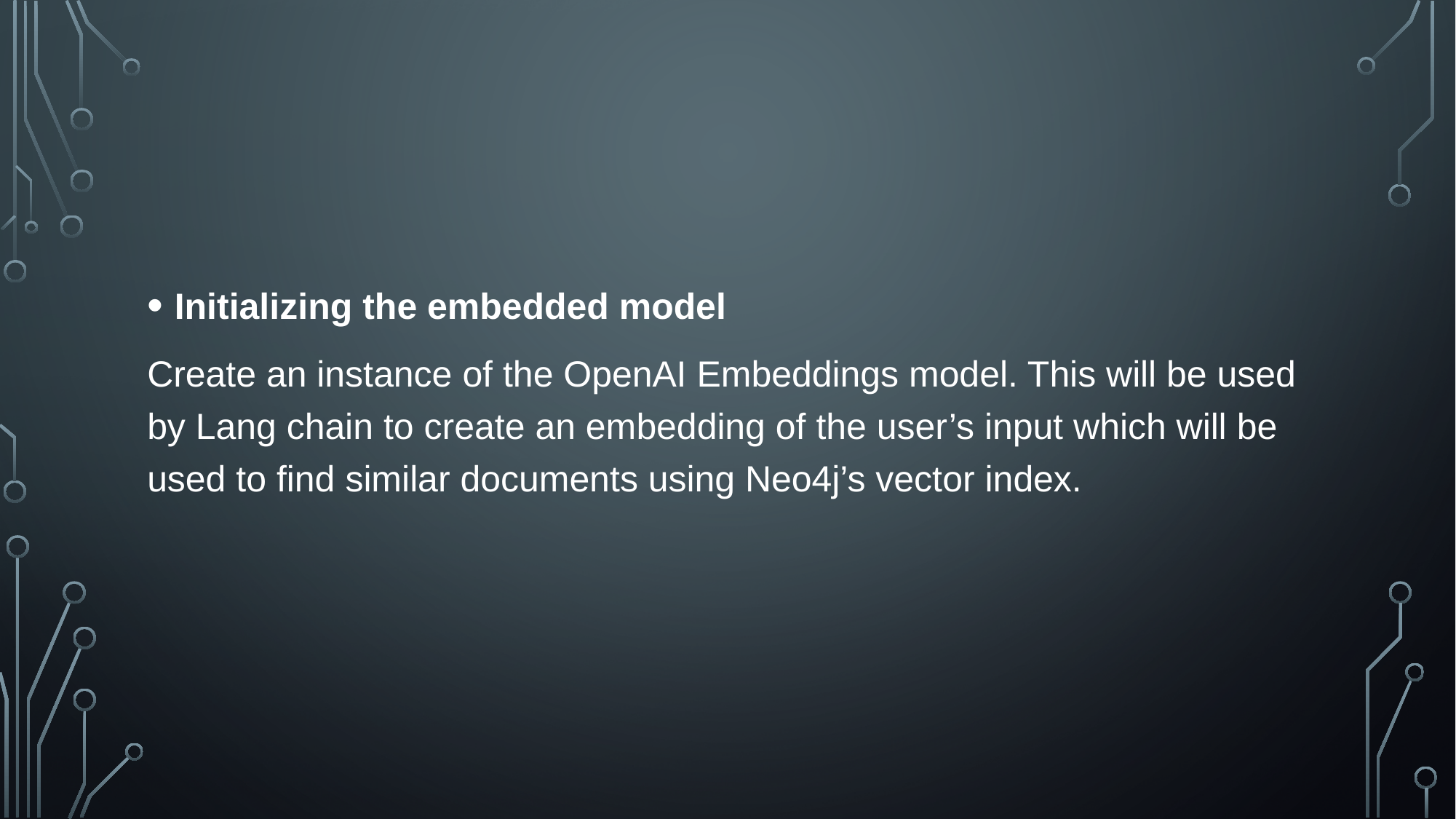

Initializing the embedded model
Create an instance of the OpenAI Embeddings model. This will be used by Lang chain to create an embedding of the user’s input which will be used to find similar documents using Neo4j’s vector index.